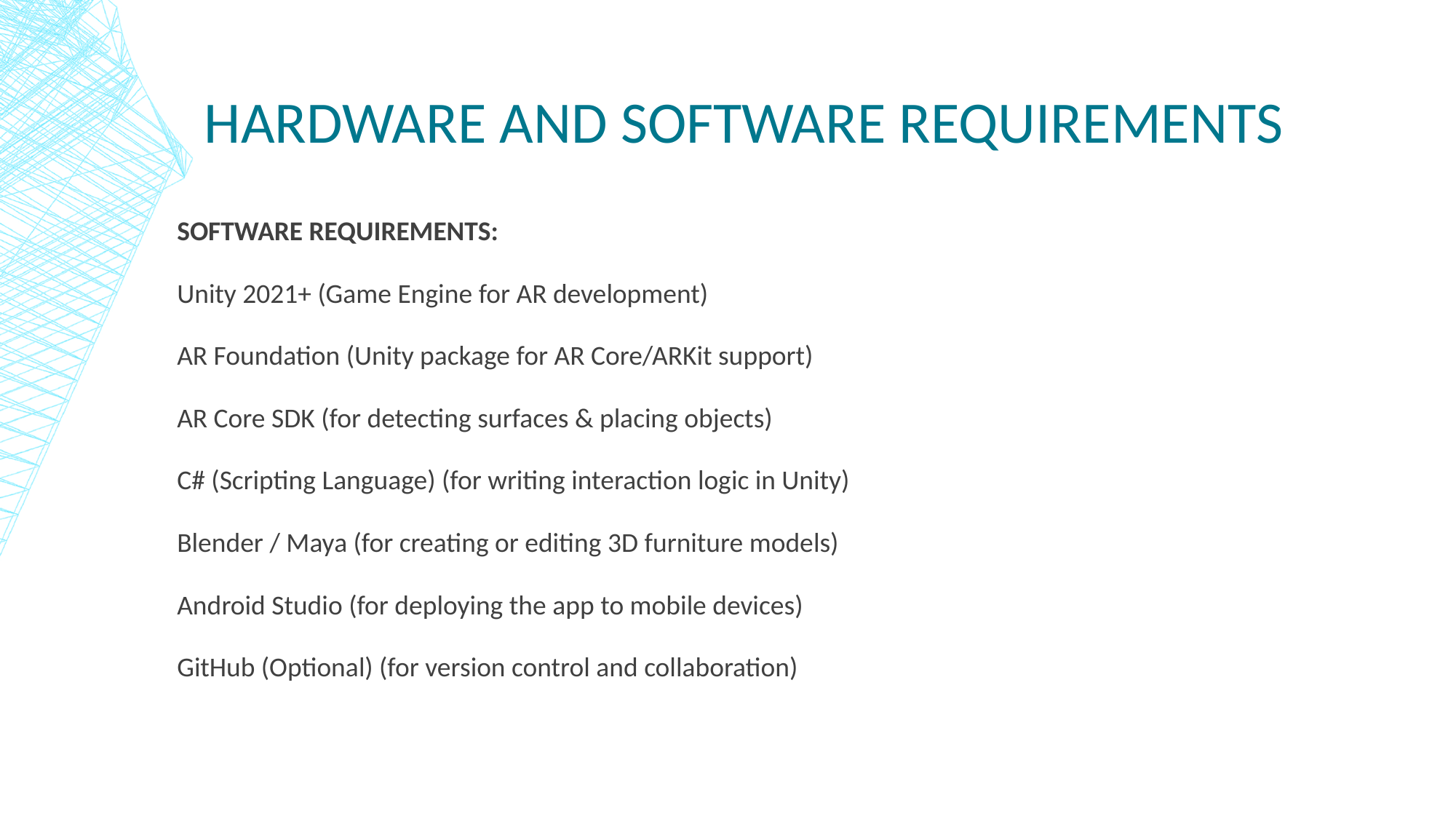

# Hardware and Software requirements
SOFTWARE REQUIREMENTS:
Unity 2021+ (Game Engine for AR development)
AR Foundation (Unity package for AR Core/ARKit support)
AR Core SDK (for detecting surfaces & placing objects)
C# (Scripting Language) (for writing interaction logic in Unity)
Blender / Maya (for creating or editing 3D furniture models)
Android Studio (for deploying the app to mobile devices)
GitHub (Optional) (for version control and collaboration)